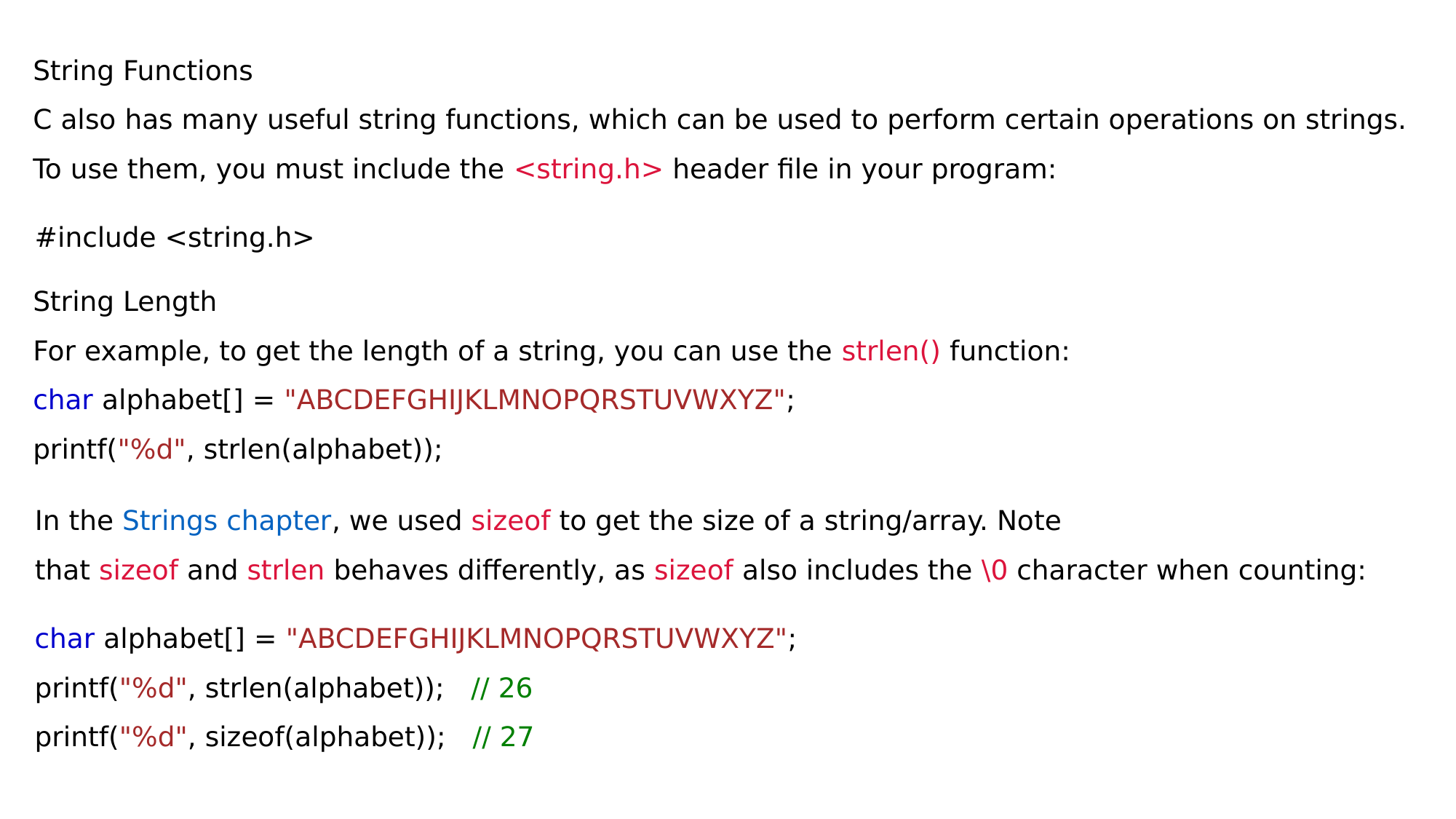

String Functions
C also has many useful string functions, which can be used to perform certain operations on strings.
To use them, you must include the <string.h> header file in your program:
#include <string.h>
String Length
For example, to get the length of a string, you can use the strlen() function:
char alphabet[] = "ABCDEFGHIJKLMNOPQRSTUVWXYZ";
printf("%d", strlen(alphabet));
In the Strings chapter, we used sizeof to get the size of a string/array. Note that sizeof and strlen behaves differently, as sizeof also includes the \0 character when counting:
char alphabet[] = "ABCDEFGHIJKLMNOPQRSTUVWXYZ";
printf("%d", strlen(alphabet));   // 26
printf("%d", sizeof(alphabet));   // 27